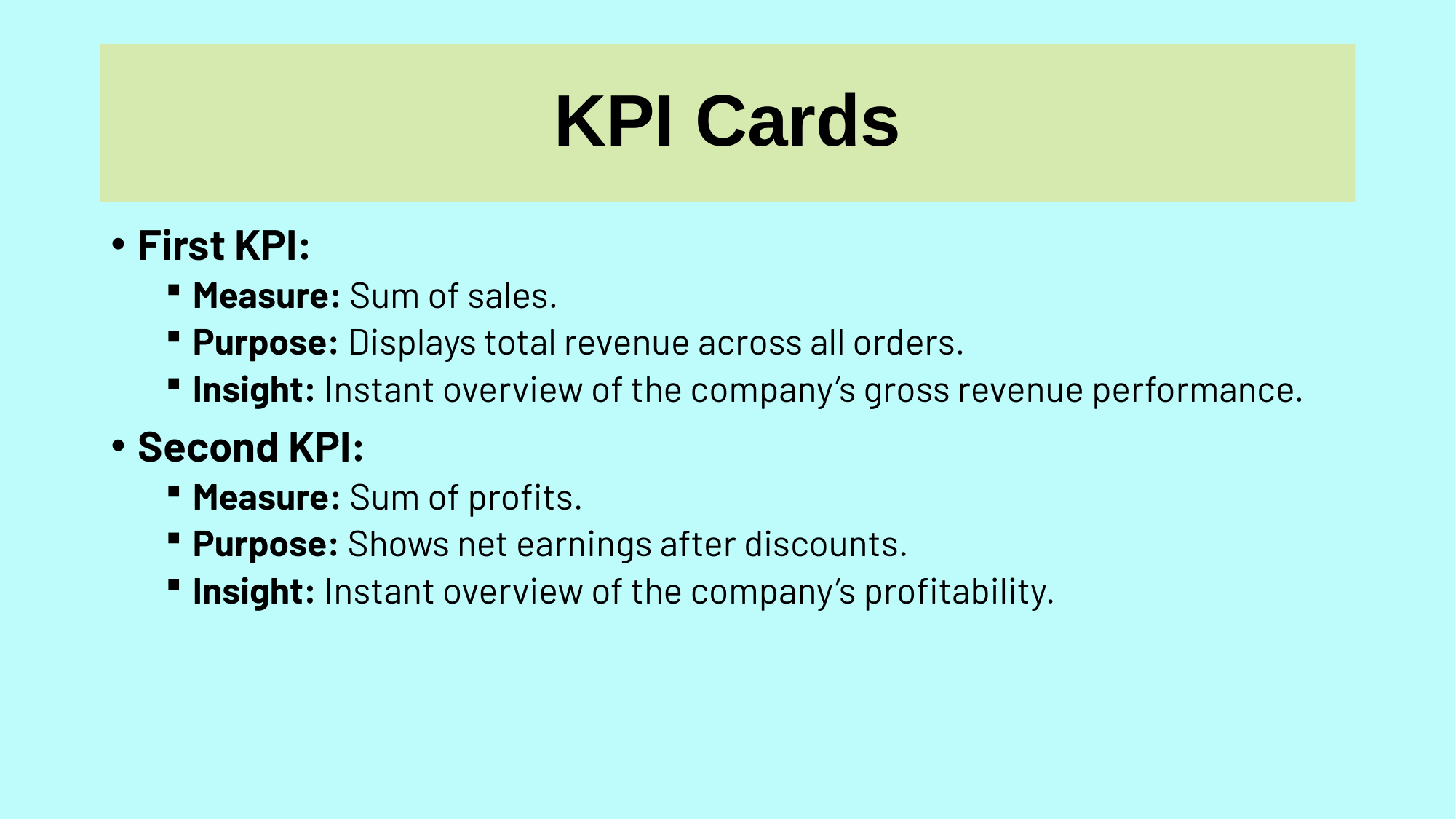

# KPI Cards
First KPI:
Measure: Sum of sales.
Purpose: Displays total revenue across all orders.
Insight: Instant overview of the company’s gross revenue performance.
Second KPI:
Measure: Sum of profits.
Purpose: Shows net earnings after discounts.
Insight: Instant overview of the company’s profitability.